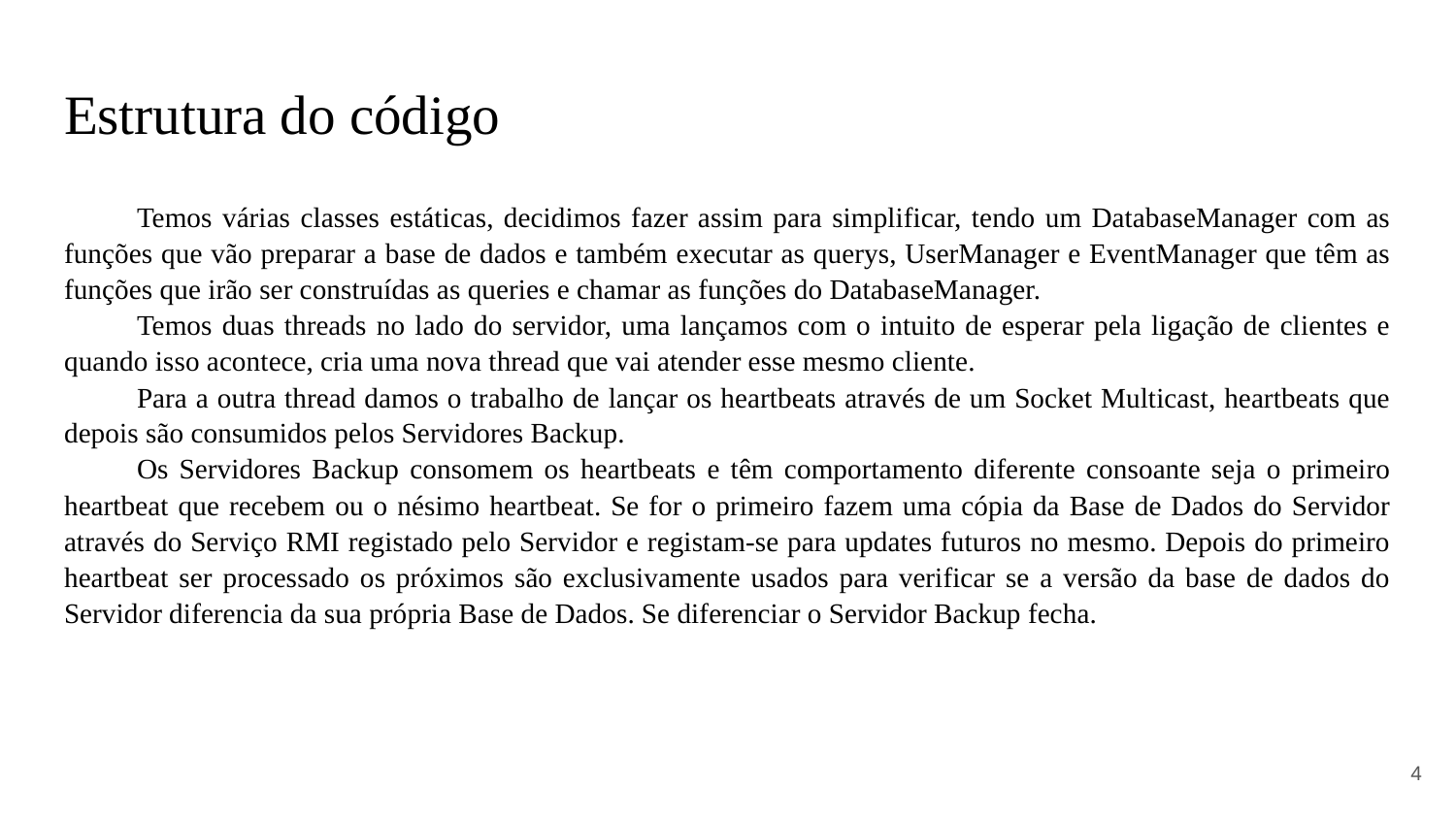

# Estrutura do código
Temos várias classes estáticas, decidimos fazer assim para simplificar, tendo um DatabaseManager com as funções que vão preparar a base de dados e também executar as querys, UserManager e EventManager que têm as funções que irão ser construídas as queries e chamar as funções do DatabaseManager.
Temos duas threads no lado do servidor, uma lançamos com o intuito de esperar pela ligação de clientes e quando isso acontece, cria uma nova thread que vai atender esse mesmo cliente.
Para a outra thread damos o trabalho de lançar os heartbeats através de um Socket Multicast, heartbeats que depois são consumidos pelos Servidores Backup.
Os Servidores Backup consomem os heartbeats e têm comportamento diferente consoante seja o primeiro heartbeat que recebem ou o nésimo heartbeat. Se for o primeiro fazem uma cópia da Base de Dados do Servidor através do Serviço RMI registado pelo Servidor e registam-se para updates futuros no mesmo. Depois do primeiro heartbeat ser processado os próximos são exclusivamente usados para verificar se a versão da base de dados do Servidor diferencia da sua própria Base de Dados. Se diferenciar o Servidor Backup fecha.
4